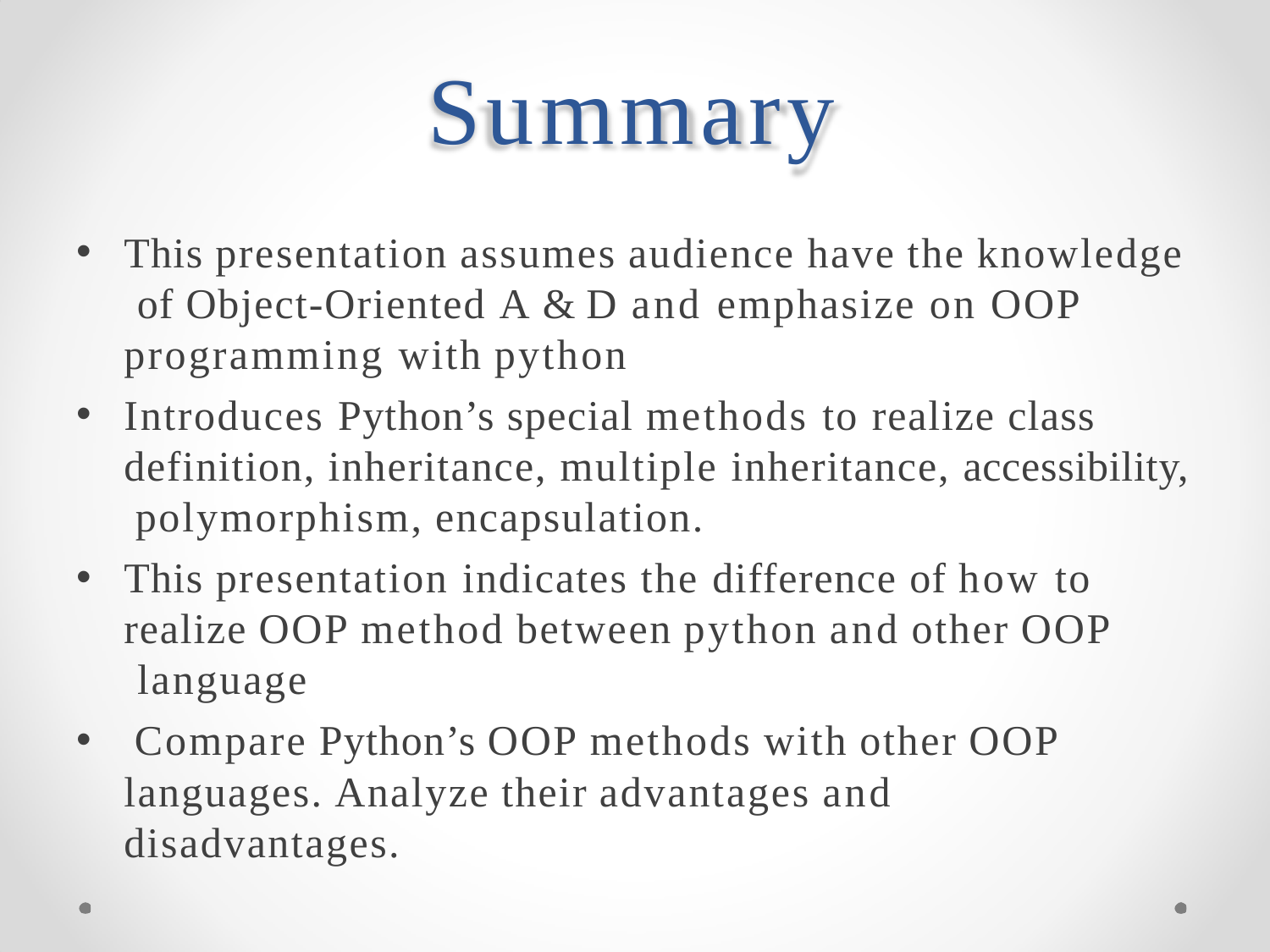

# Summary
This presentation assumes audience have the knowledge  of Object-Oriented A & D and emphasize on OOP  programming with python
Introduces Python’s special methods to realize class  definition, inheritance, multiple inheritance, accessibility,  polymorphism, encapsulation.
This presentation indicates the difference of how to  realize OOP method between python and other OOP  language
Compare Python’s OOP methods with other OOP
languages. Analyze their advantages and disadvantages.